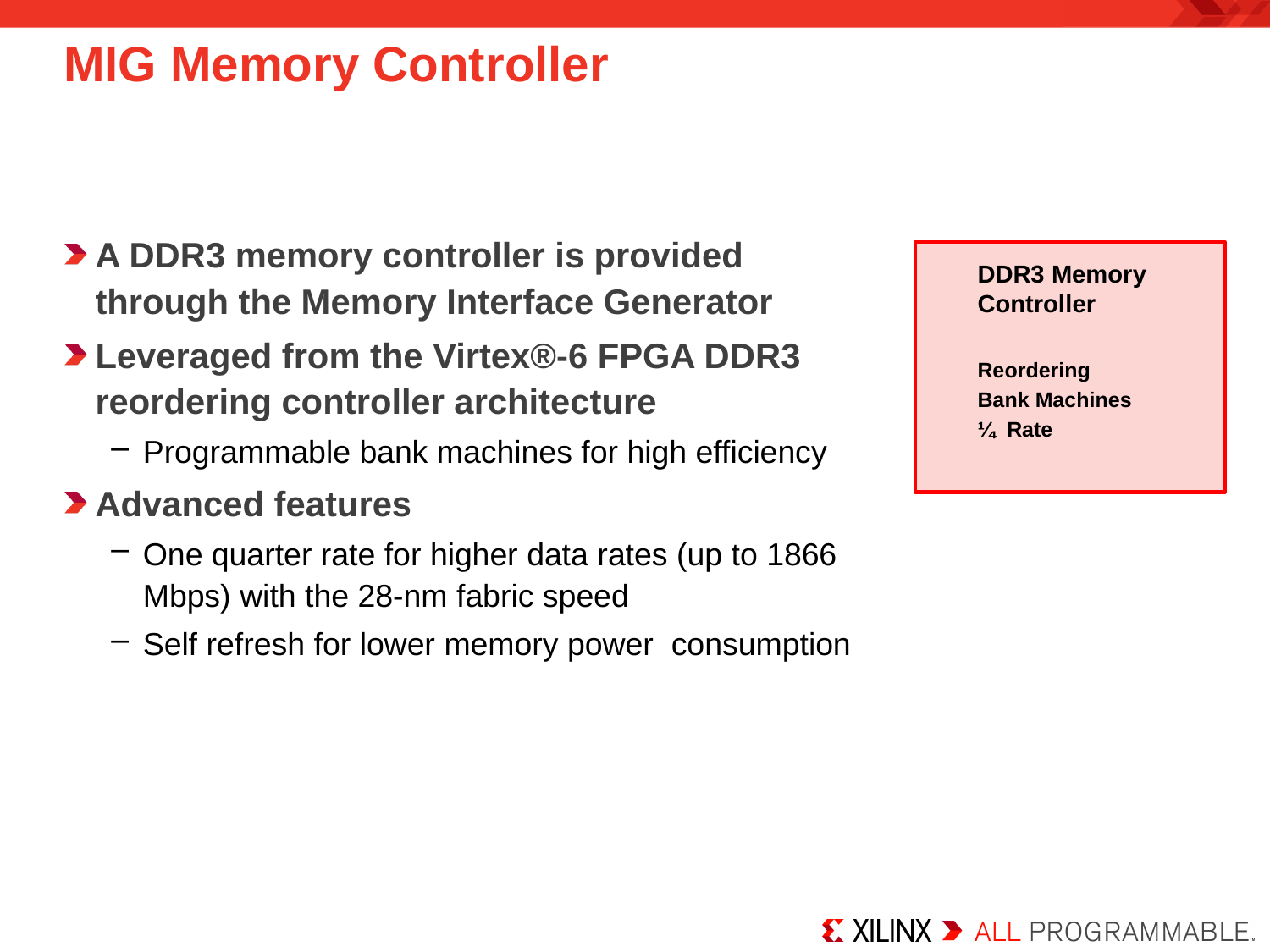

# MIG Memory Controller
A DDR3 memory controller is provided through the Memory Interface Generator
Leveraged from the Virtex®-6 FPGA DDR3 reordering controller architecture
Programmable bank machines for high efficiency
Advanced features
One quarter rate for higher data rates (up to 1866 Mbps) with the 28-nm fabric speed
Self refresh for lower memory power  consumption

DDR3 Memory Controller

Reordering
Bank Machines
¼  Rate